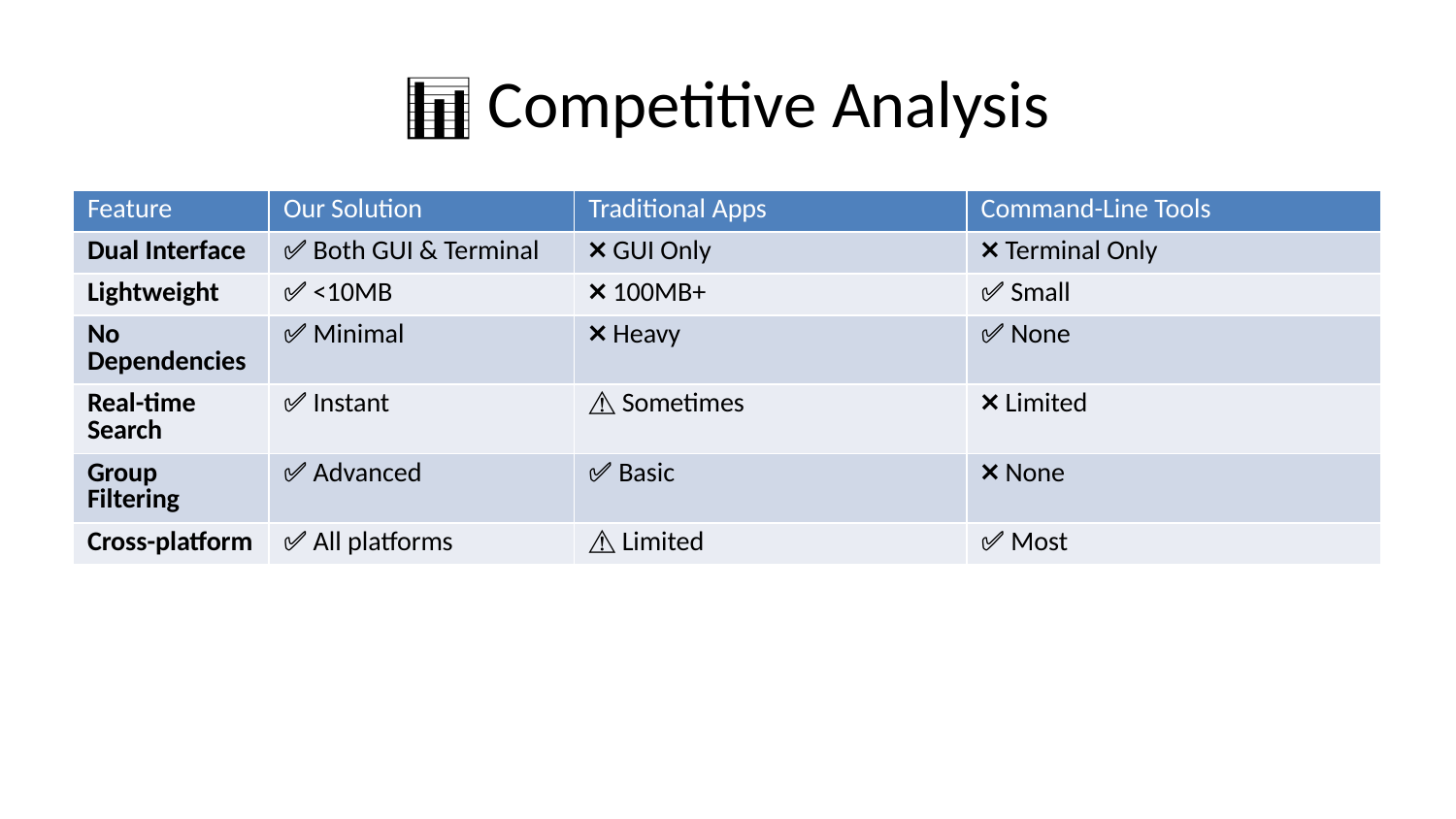

# 📊 Competitive Analysis
| Feature | Our Solution | Traditional Apps | Command-Line Tools |
| --- | --- | --- | --- |
| Dual Interface | ✅ Both GUI & Terminal | ❌ GUI Only | ❌ Terminal Only |
| Lightweight | ✅ <10MB | ❌ 100MB+ | ✅ Small |
| No Dependencies | ✅ Minimal | ❌ Heavy | ✅ None |
| Real-time Search | ✅ Instant | ⚠️ Sometimes | ❌ Limited |
| Group Filtering | ✅ Advanced | ✅ Basic | ❌ None |
| Cross-platform | ✅ All platforms | ⚠️ Limited | ✅ Most |